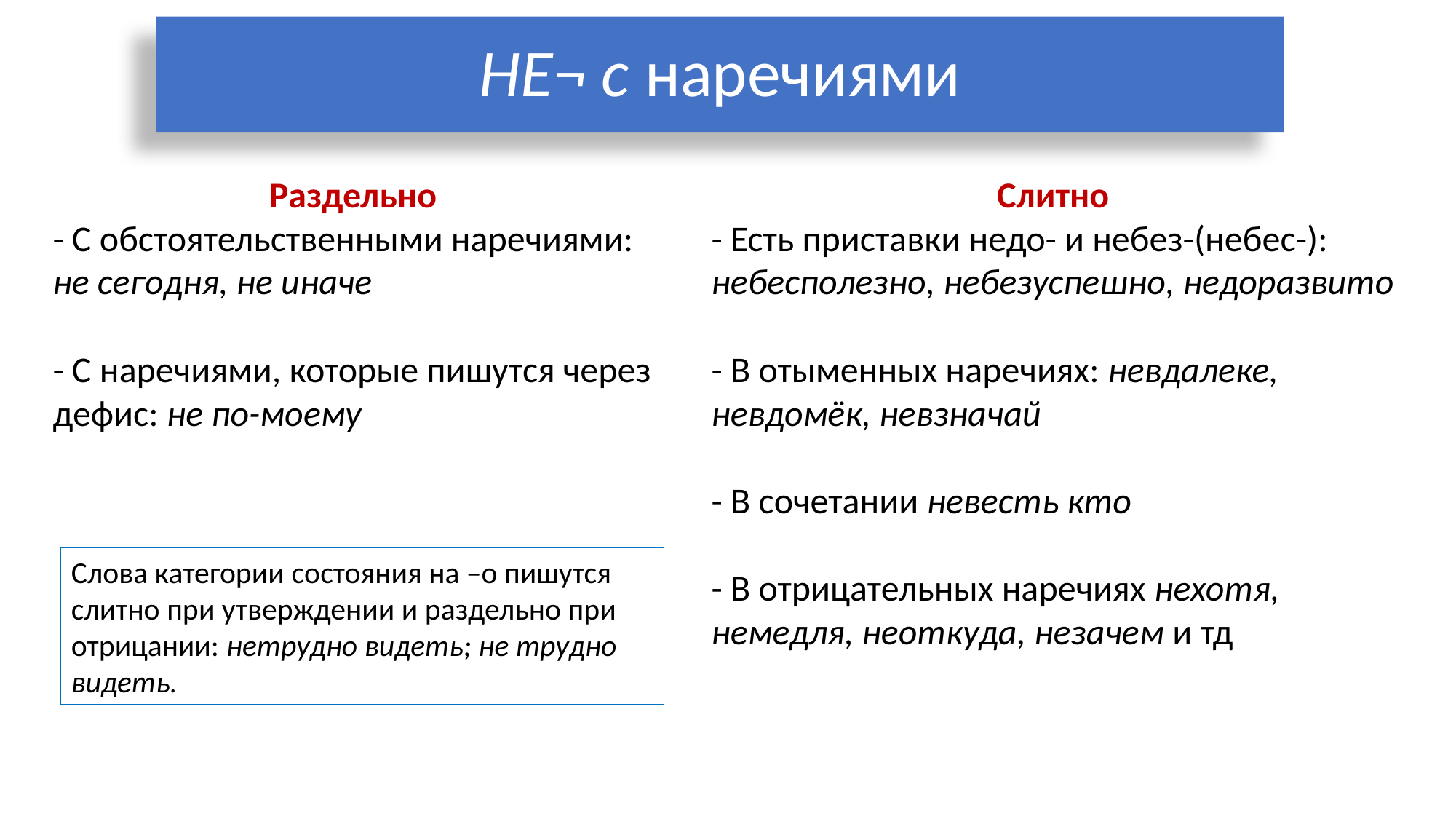

НЕ¬ с наречиями
#
Раздельно
- С обстоятельственными наречиями: не сегодня, не иначе

- С наречиями, которые пишутся через дефис: не по-моему
Слитно
- Есть приставки недо- и небез-(небес-): небесполезно, небезуспешно, недоразвито

- В отыменных наречиях: невдалеке, невдомёк, невзначай

- В сочетании невесть кто

- В отрицательных наречиях нехотя, немедля, неоткуда, незачем и тд
Слова категории состояния на –о пишутся слитно при утверждении и раздельно при отрицании: нетрудно видеть; не трудно видеть.